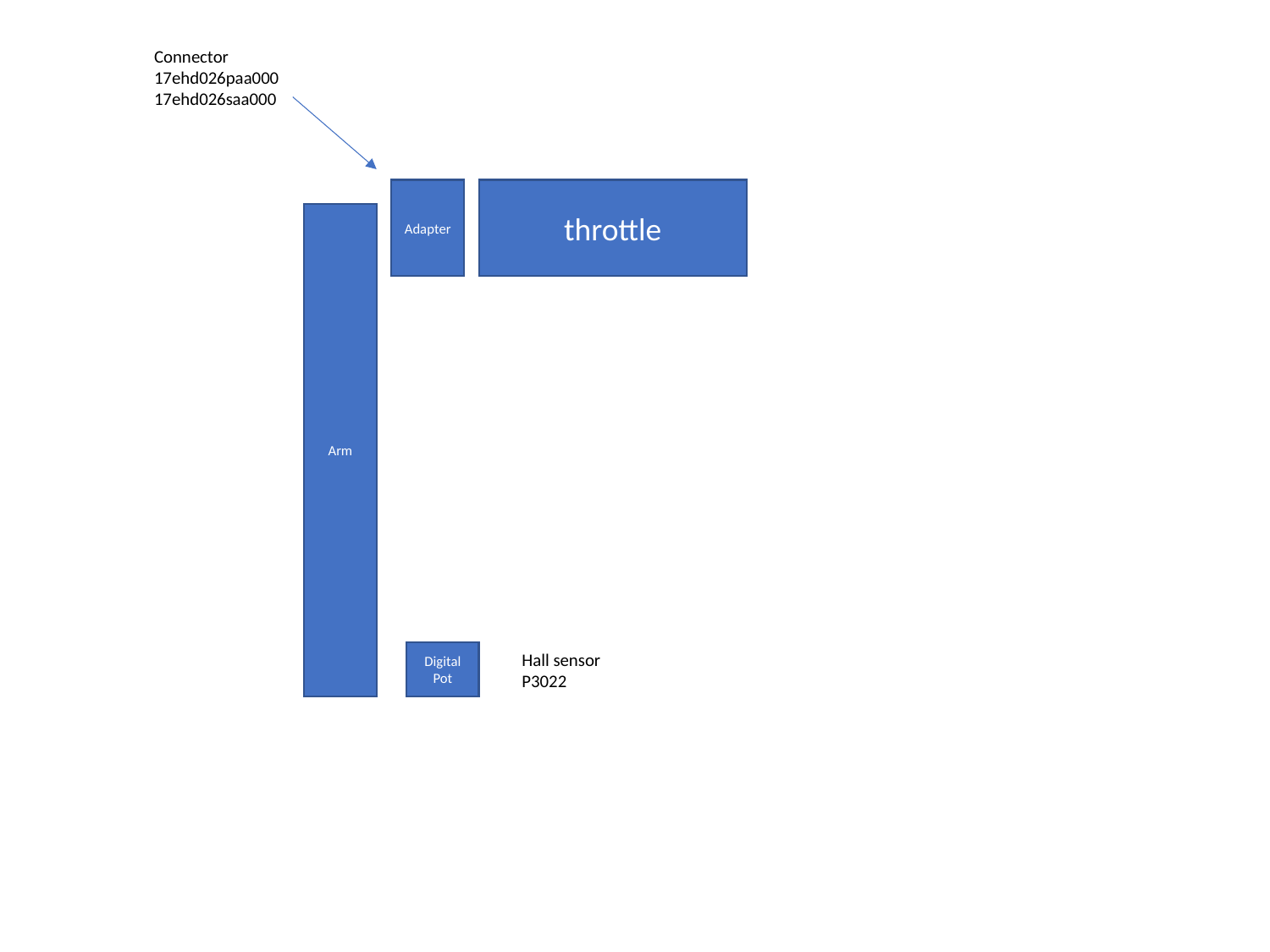

Connector
17ehd026paa000
17ehd026saa000
Adapter
throttle
Arm
Digital Pot
Hall sensor
P3022